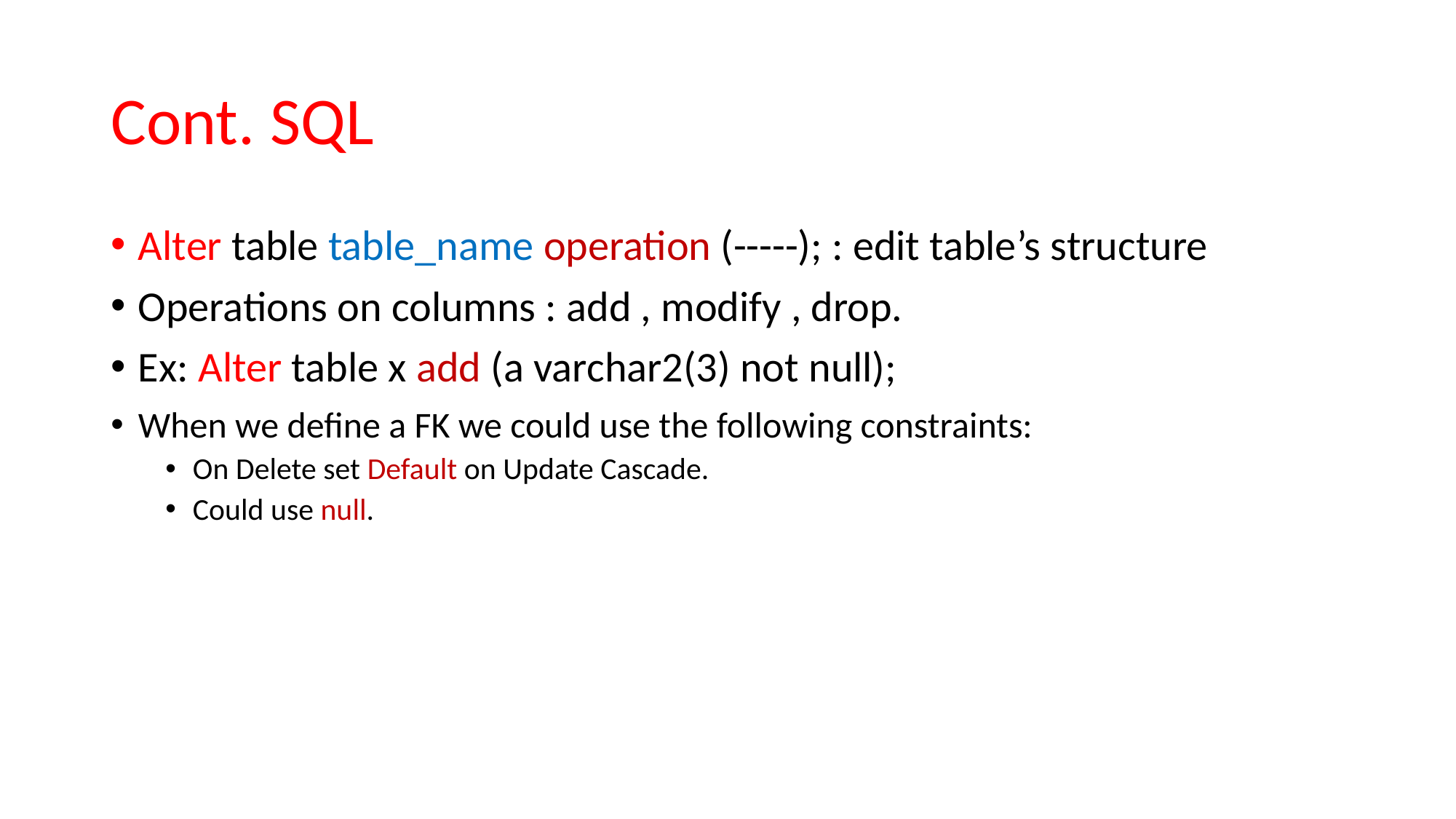

# Cont. SQL
Alter table table_name operation (-----); : edit table’s structure
Operations on columns : add , modify , drop.
Ex: Alter table x add (a varchar2(3) not null);
When we define a FK we could use the following constraints:
On Delete set Default on Update Cascade.
Could use null.